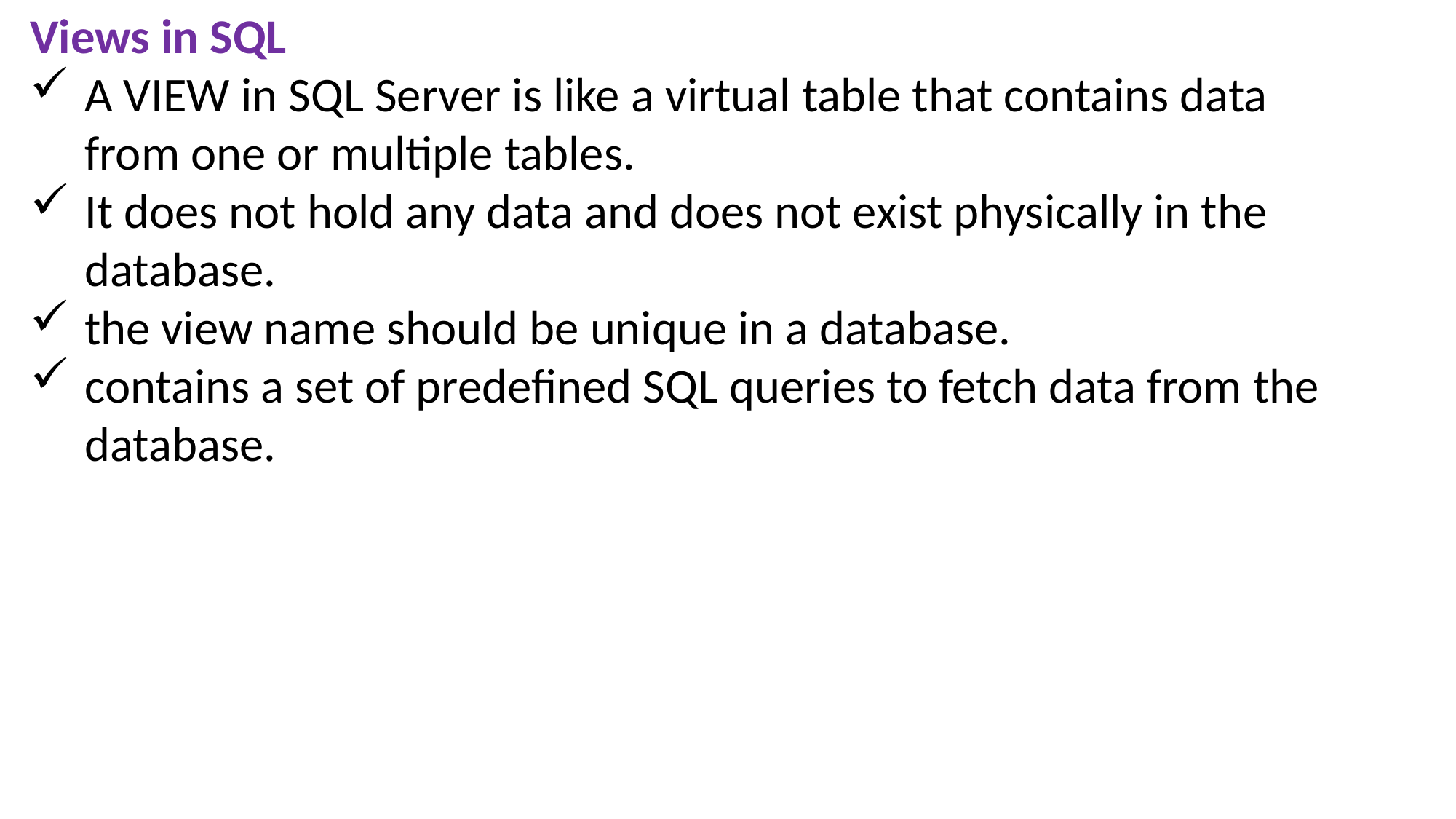

Views in SQL
A VIEW in SQL Server is like a virtual table that contains data
     from one or multiple tables.
It does not hold any data and does not exist physically in the database.
the view name should be unique in a database.
contains a set of predefined SQL queries to fetch data from the database.